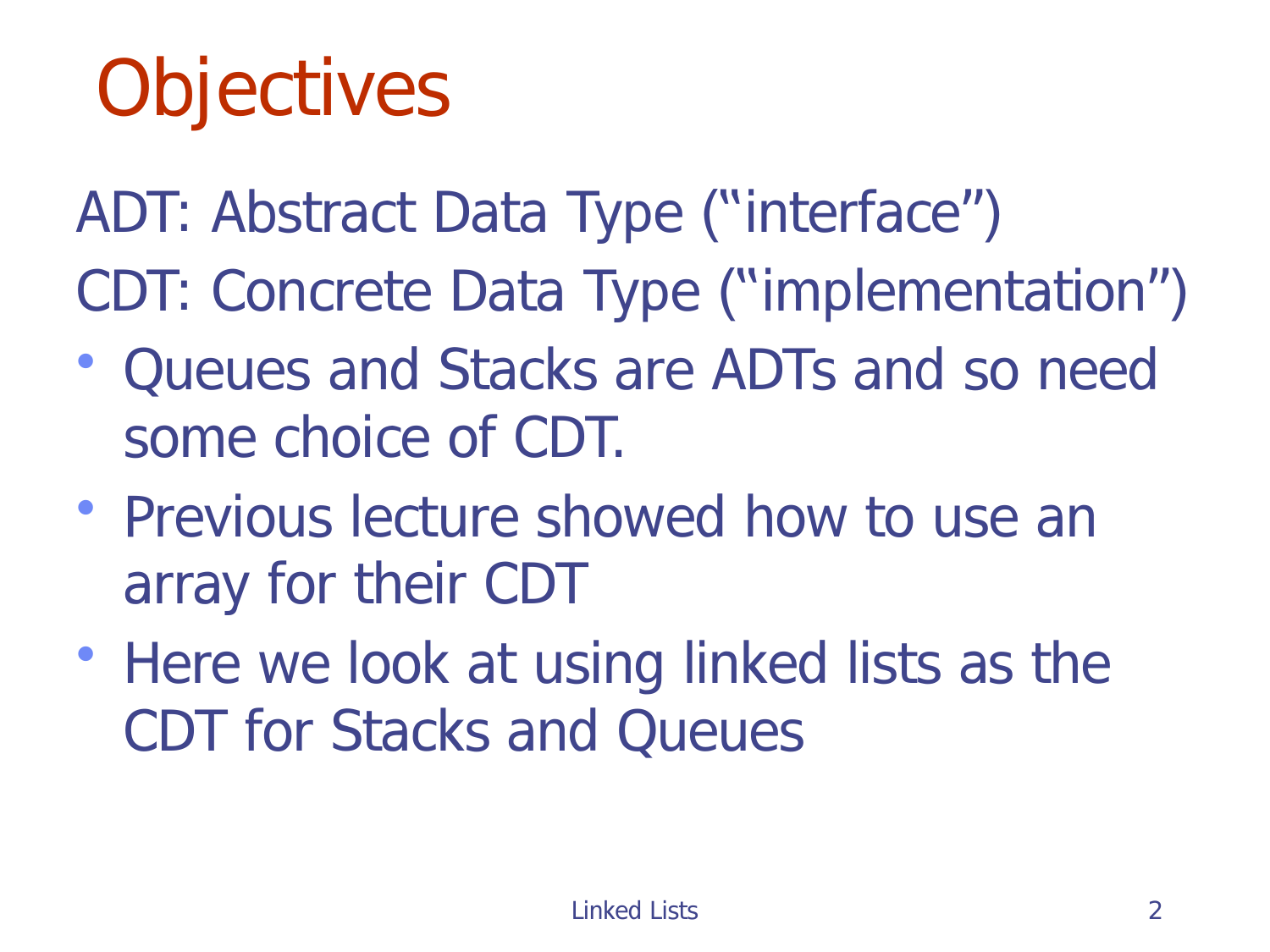

# Objectives
ADT: Abstract Data Type (“interface”)
CDT: Concrete Data Type (“implementation”)
Queues and Stacks are ADTs and so need some choice of CDT.
Previous lecture showed how to use an array for their CDT
Here we look at using linked lists as the CDT for Stacks and Queues
Linked Lists
2